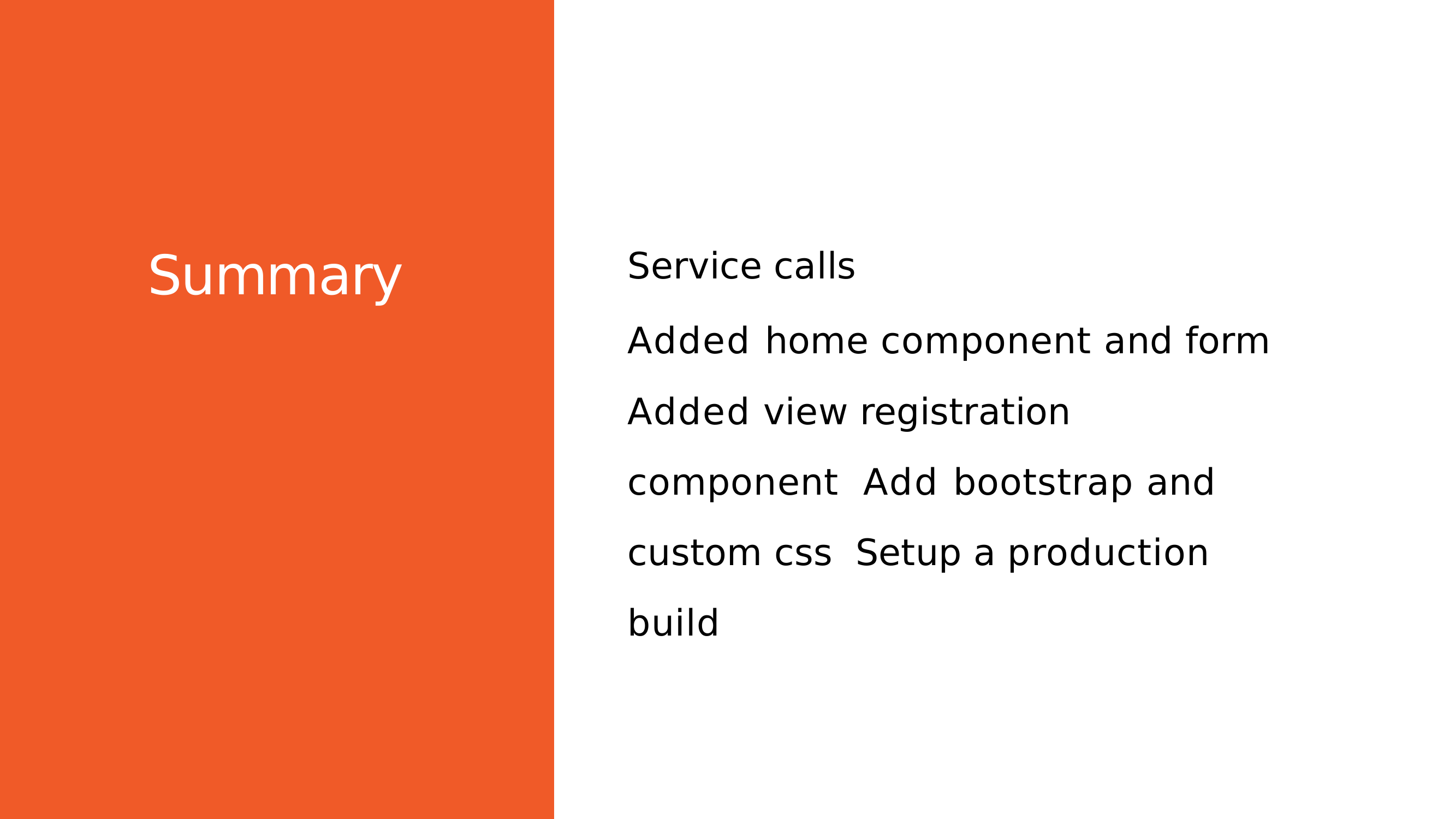

# Summary
Service calls
Added home component and form  Added view registration component  Add bootstrap and custom css  Setup a production build
2